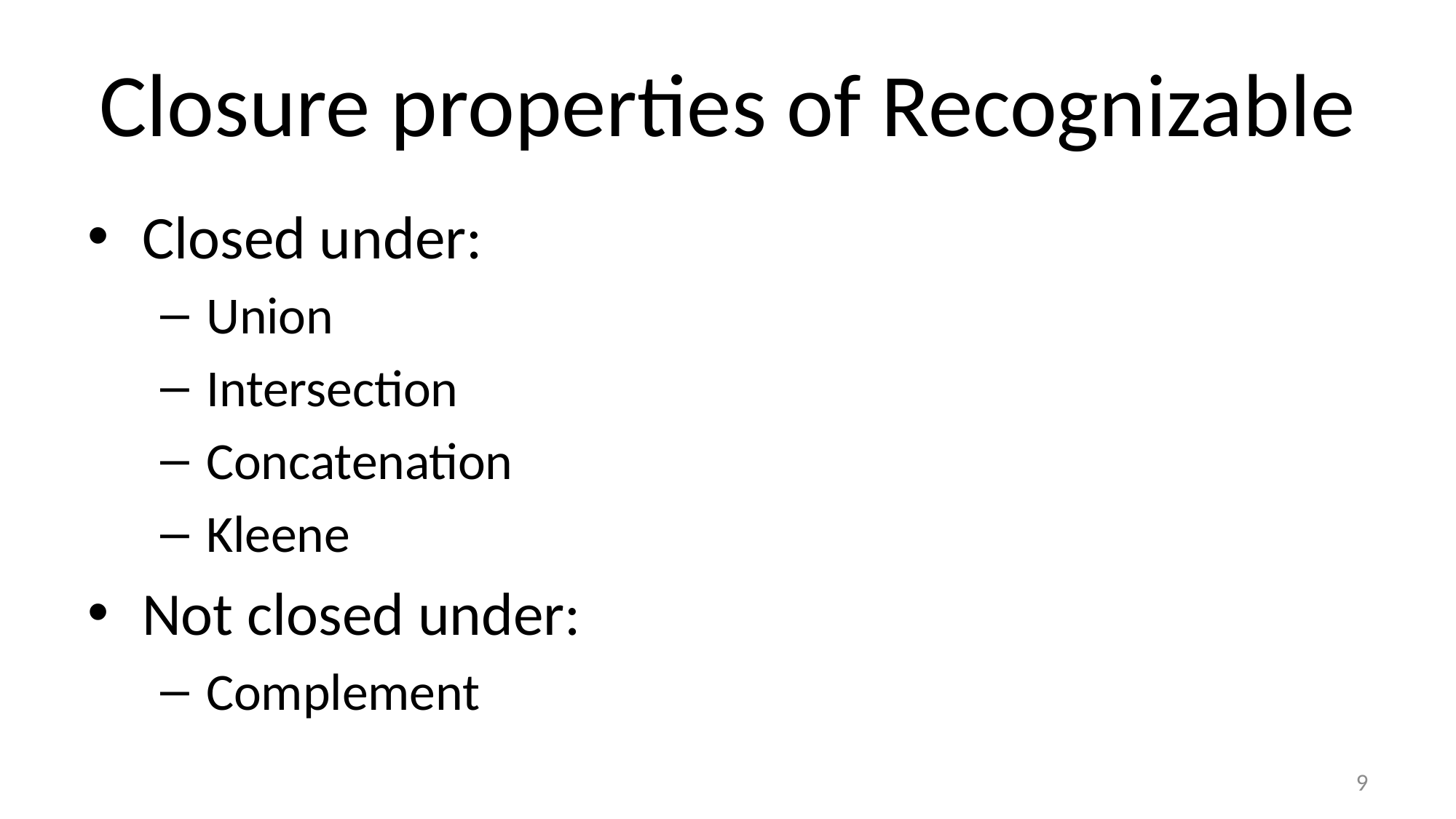

# Closure properties of Recognizable
Closed under:
Union
Intersection
Concatenation
Kleene
Not closed under:
Complement
9